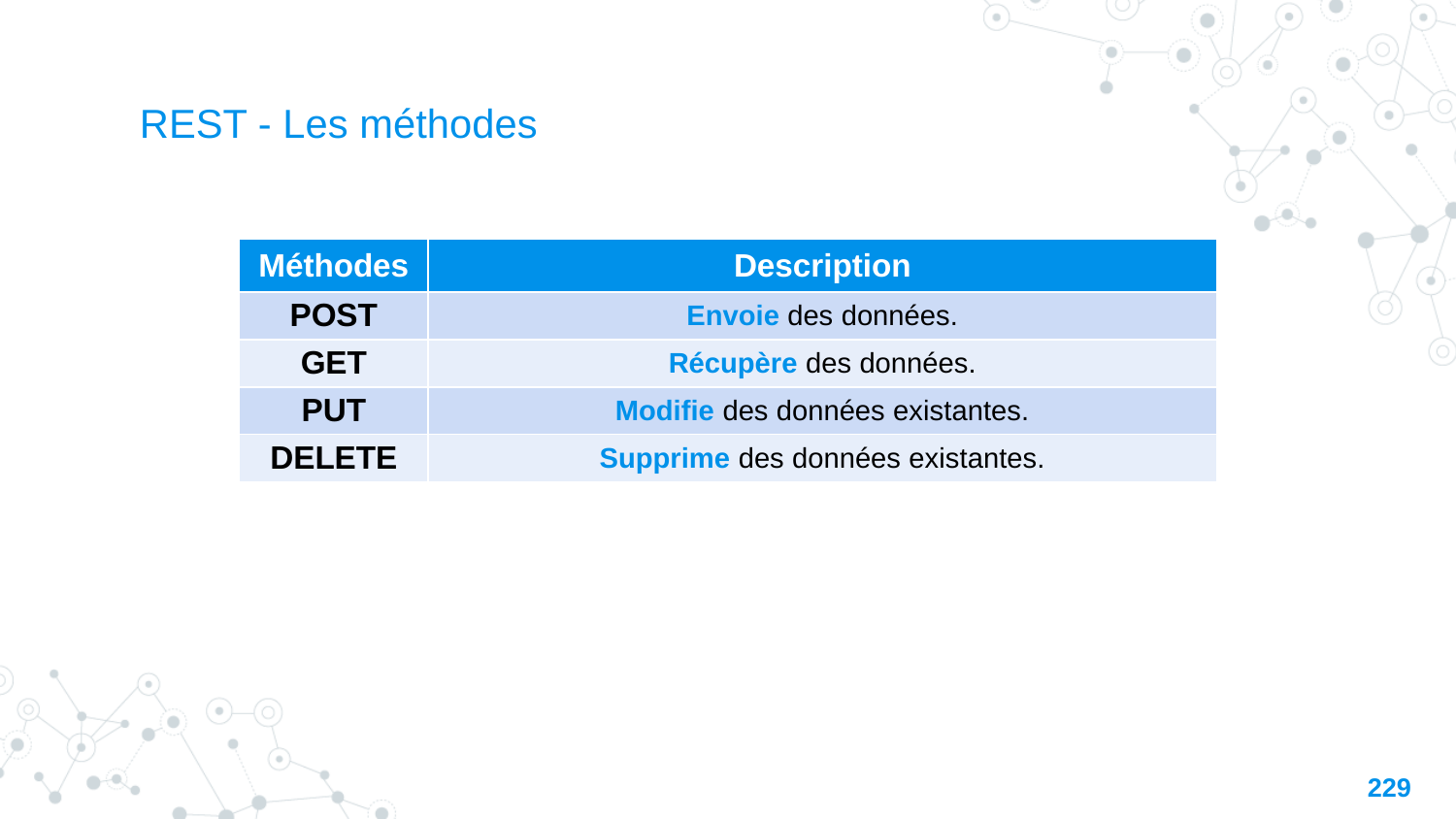

# REST - Les méthodes
| Méthodes | Description |
| --- | --- |
| POST | Envoie des données. |
| GET | Récupère des données. |
| PUT | Modifie des données existantes. |
| DELETE | Supprime des données existantes. |
229